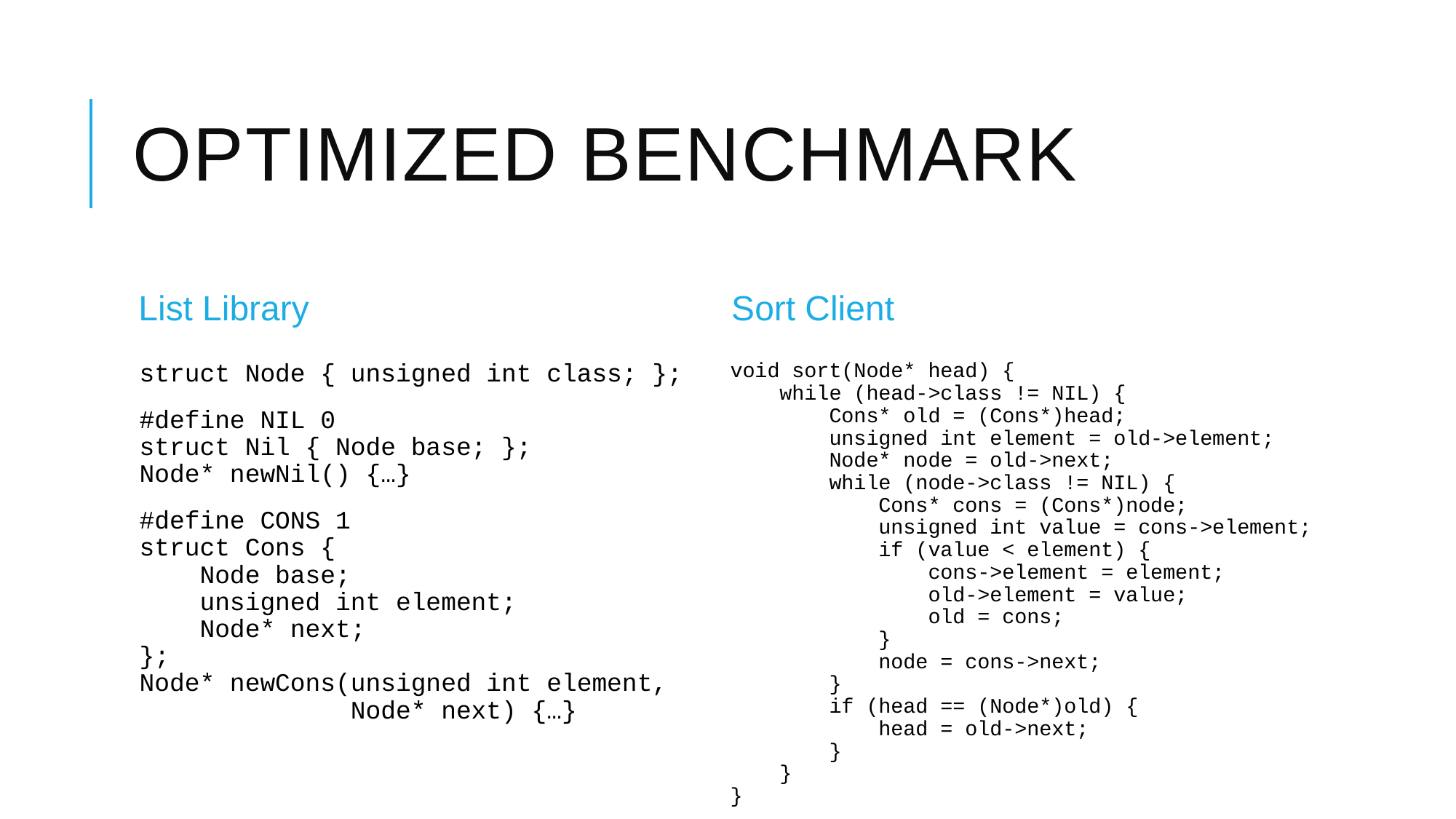

# Optimized Benchmark
List Library
Sort Client
struct Node { unsigned int class; };
#define NIL 0
struct Nil { Node base; };
Node* newNil() {…}
#define CONS 1
struct Cons {
    Node base;
    unsigned int element;
    Node* next;
};
Node* newCons(unsigned int element,
              Node* next) {…}
void sort(Node* head) {
    while (head->class != NIL) {
        Cons* old = (Cons*)head;
        unsigned int element = old->element;
        Node* node = old->next;
        while (node->class != NIL) {
            Cons* cons = (Cons*)node;
            unsigned int value = cons->element;
            if (value < element) {
                cons->element = element;
                old->element = value;
                old = cons;
            }
            node = cons->next;
        }
        if (head == (Node*)old) {
            head = old->next;
        }
    }
}